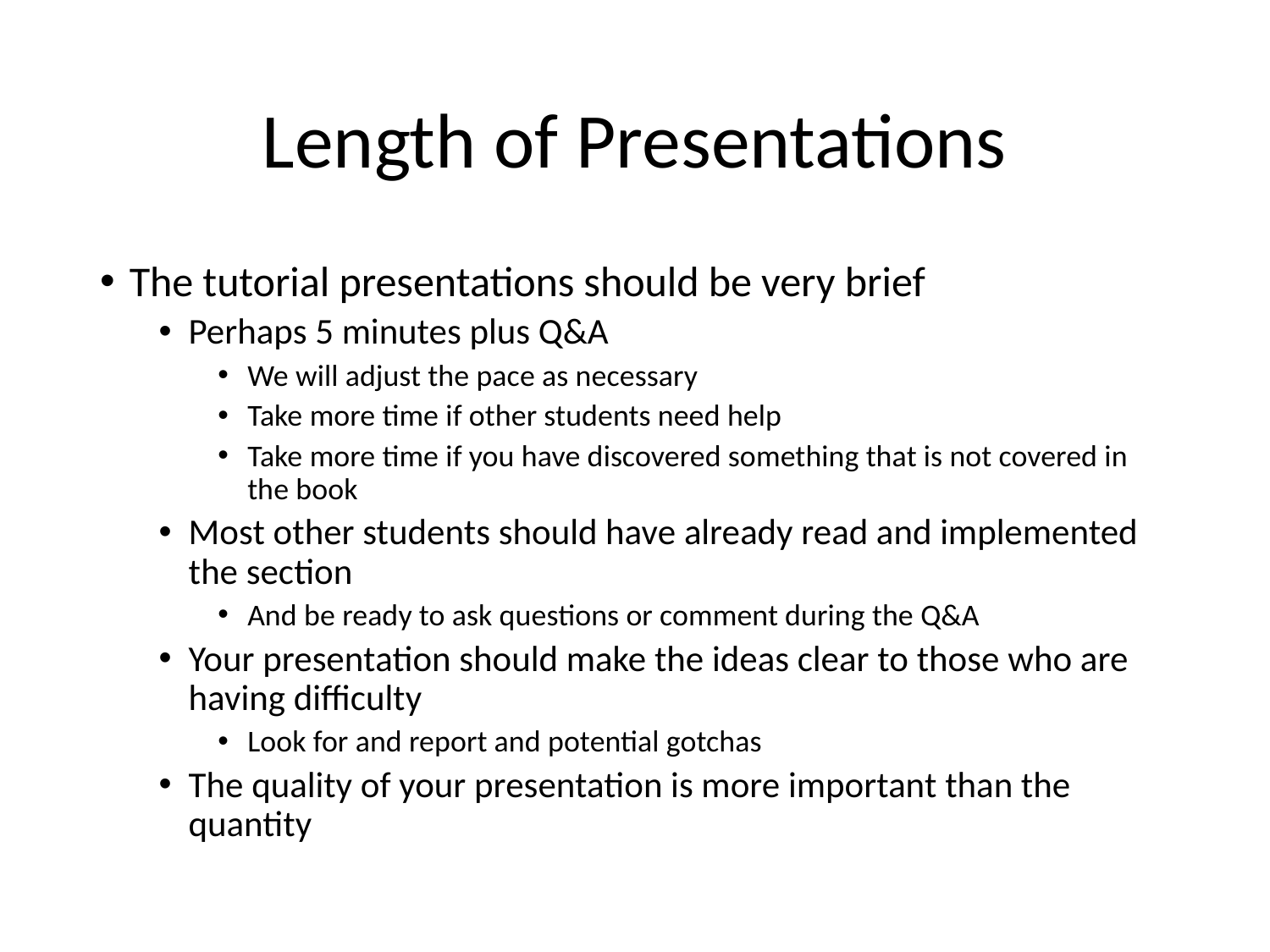

# Length of Presentations
The tutorial presentations should be very brief
Perhaps 5 minutes plus Q&A
We will adjust the pace as necessary
Take more time if other students need help
Take more time if you have discovered something that is not covered in the book
Most other students should have already read and implemented the section
And be ready to ask questions or comment during the Q&A
Your presentation should make the ideas clear to those who are having difficulty
Look for and report and potential gotchas
The quality of your presentation is more important than the quantity